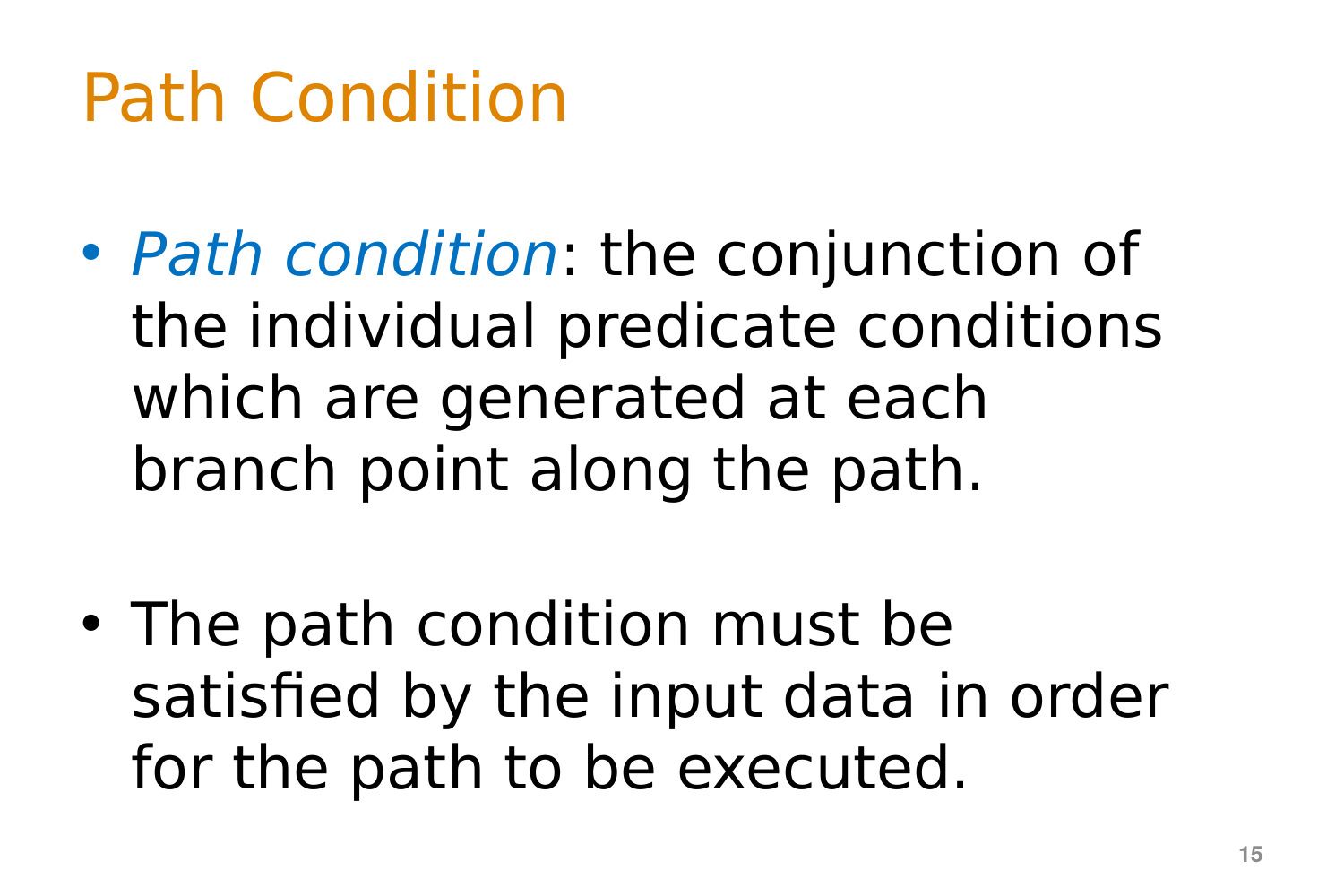

# Path Condition
Path condition: the conjunction of the individual predicate conditions which are generated at each branch point along the path.
The path condition must be satisfied by the input data in order for the path to be executed.

15